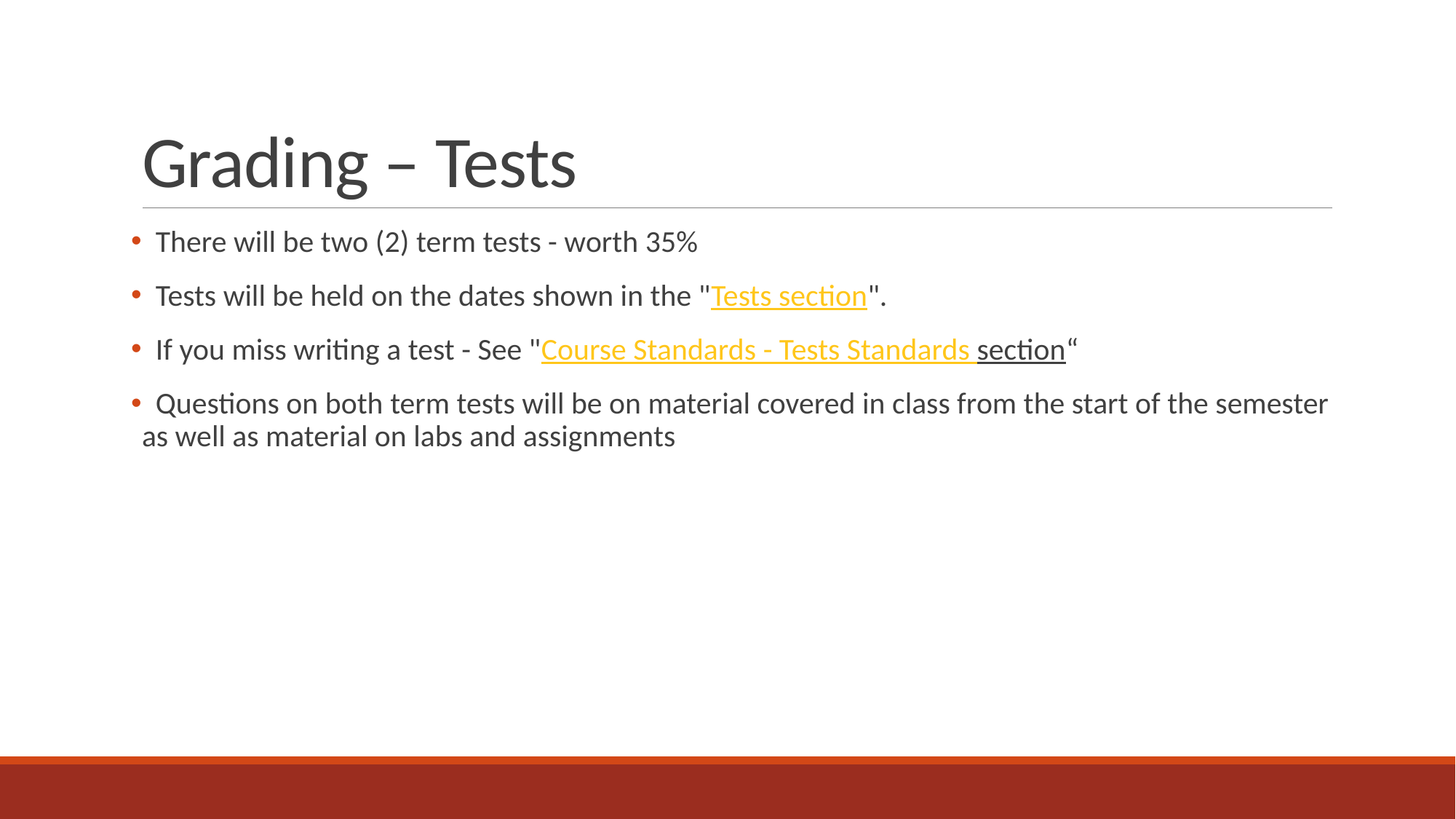

# Grading – Tests
  There will be two (2) term tests - worth 35%
  Tests will be held on the dates shown in the "Tests section".
  If you miss writing a test - See "Course Standards - Tests Standards section“
  Questions on both term tests will be on material covered in class from the start of the semester as well as material on labs and assignments